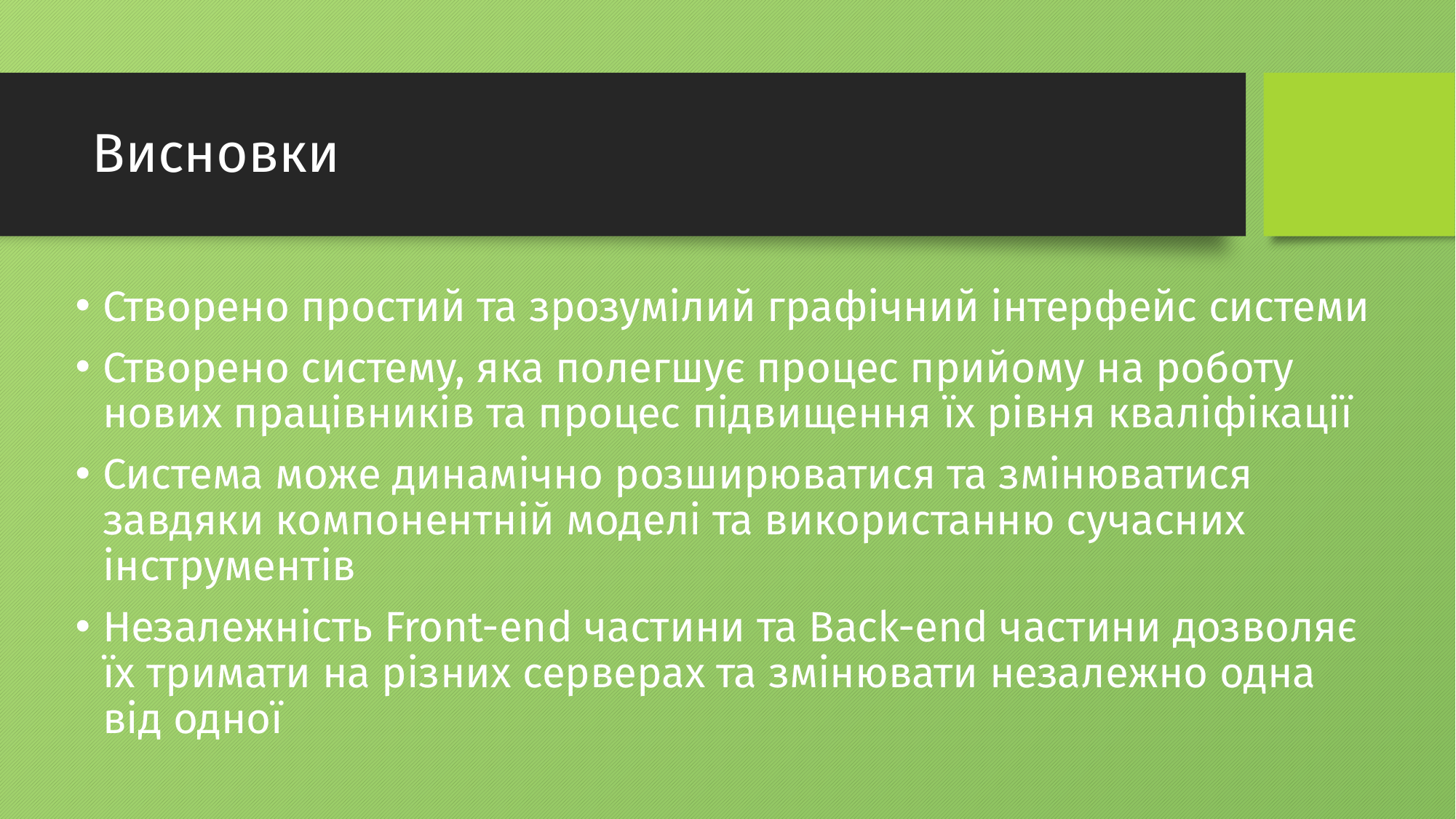

# Висновки
Створено простий та зрозумілий графічний інтерфейс системи
Створено систему, яка полегшує процес прийому на роботу нових працівників та процес підвищення їх рівня кваліфікації
Система може динамічно розширюватися та змінюватися завдяки компонентній моделі та використанню сучасних інструментів
Незалежність Front-end частини та Back-end частини дозволяє їх тримати на різних серверах та змінювати незалежно одна від одної